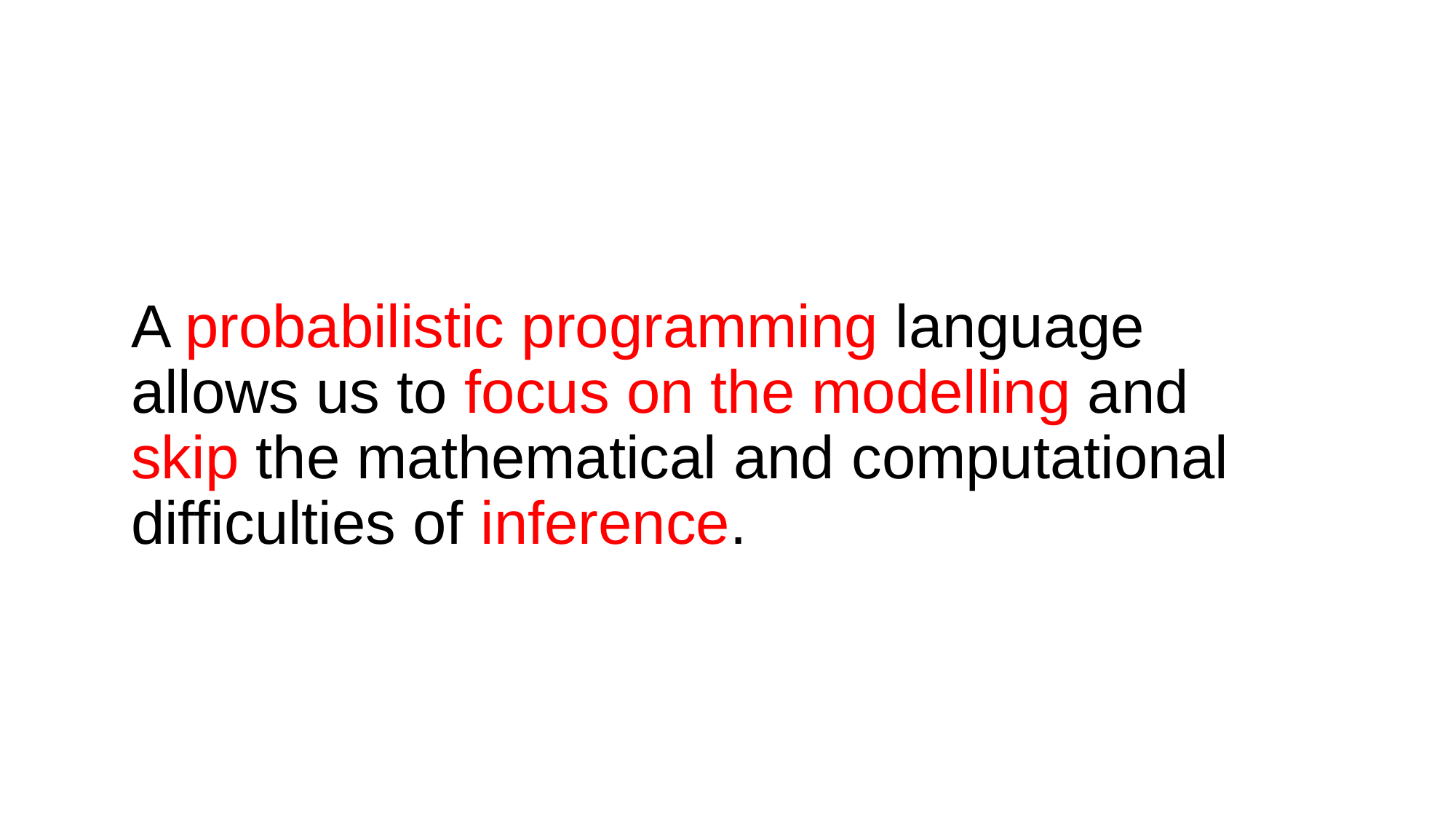

A probabilistic programming language allows us to focus on the modelling and skip the mathematical and computational difficulties of inference.